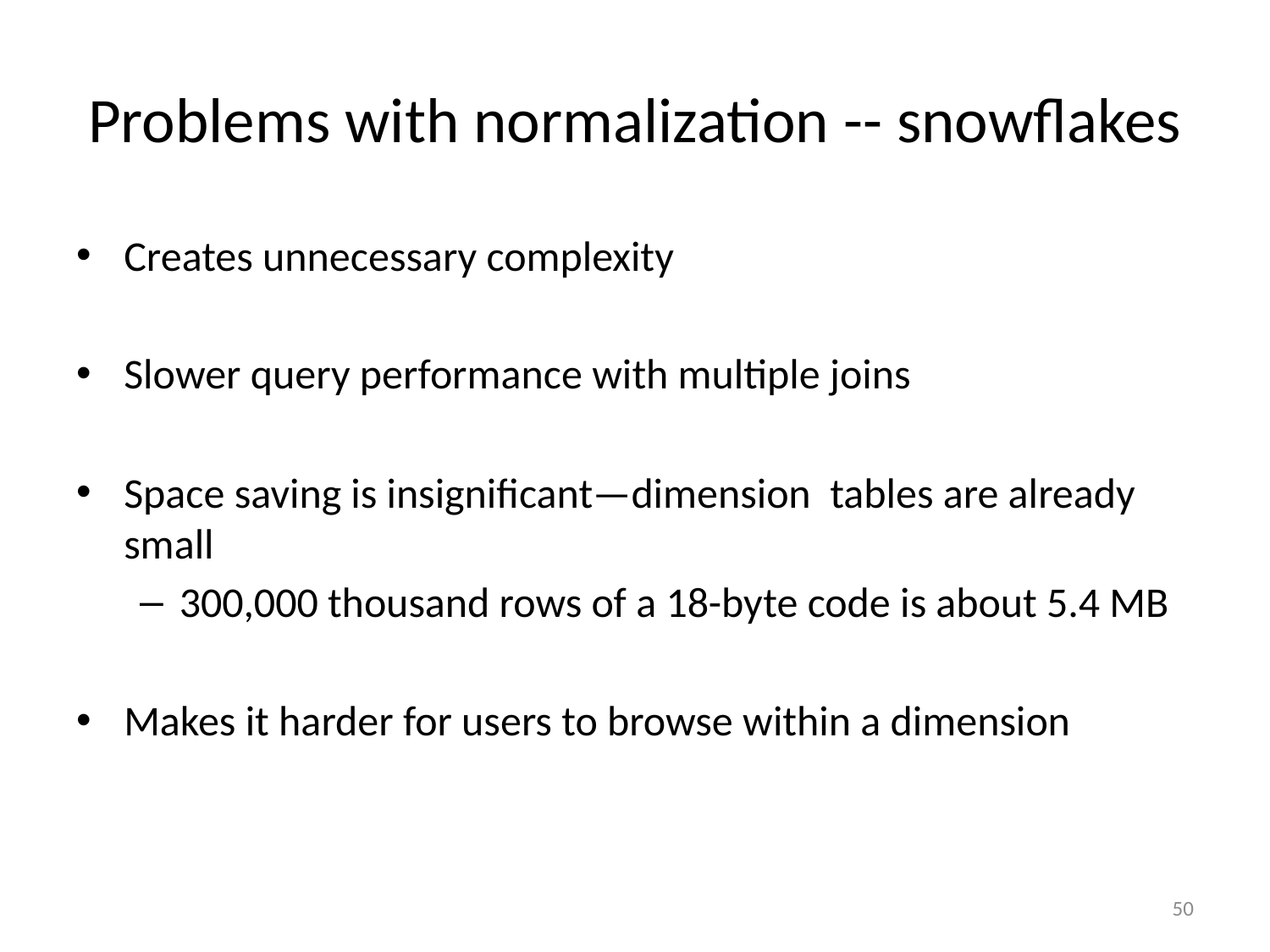

# Problems with normalization -- snowflakes
Creates unnecessary complexity

Slower query performance with multiple joins

Space saving is insignificant—dimension  tables are already small
300,000 thousand rows of a 18-byte code is about 5.4 MB

Makes it harder for users to browse within a dimension

50